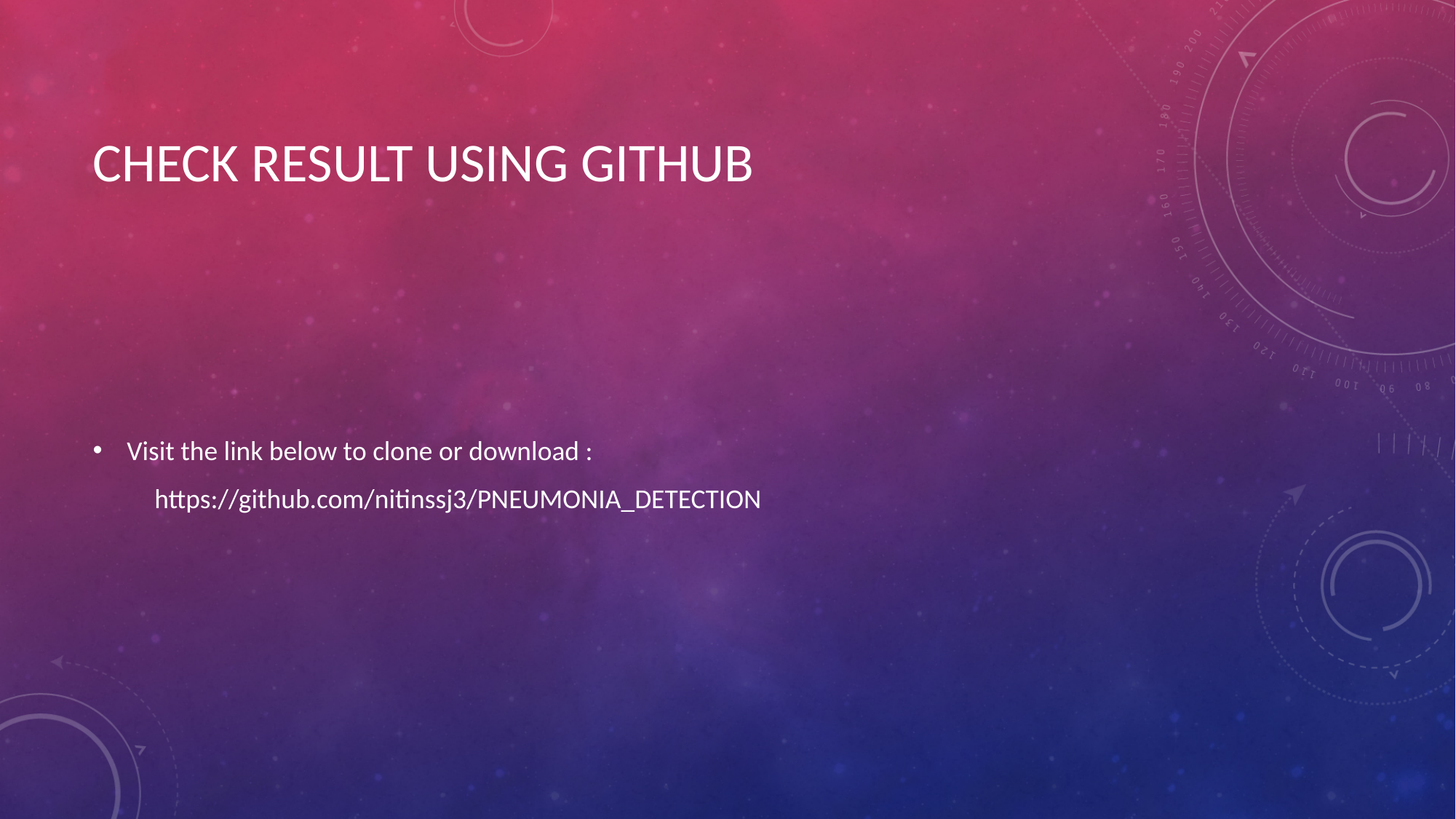

# Check result using GIthub
Visit the link below to clone or download :
          https://github.com/nitinssj3/PNEUMONIA_DETECTION